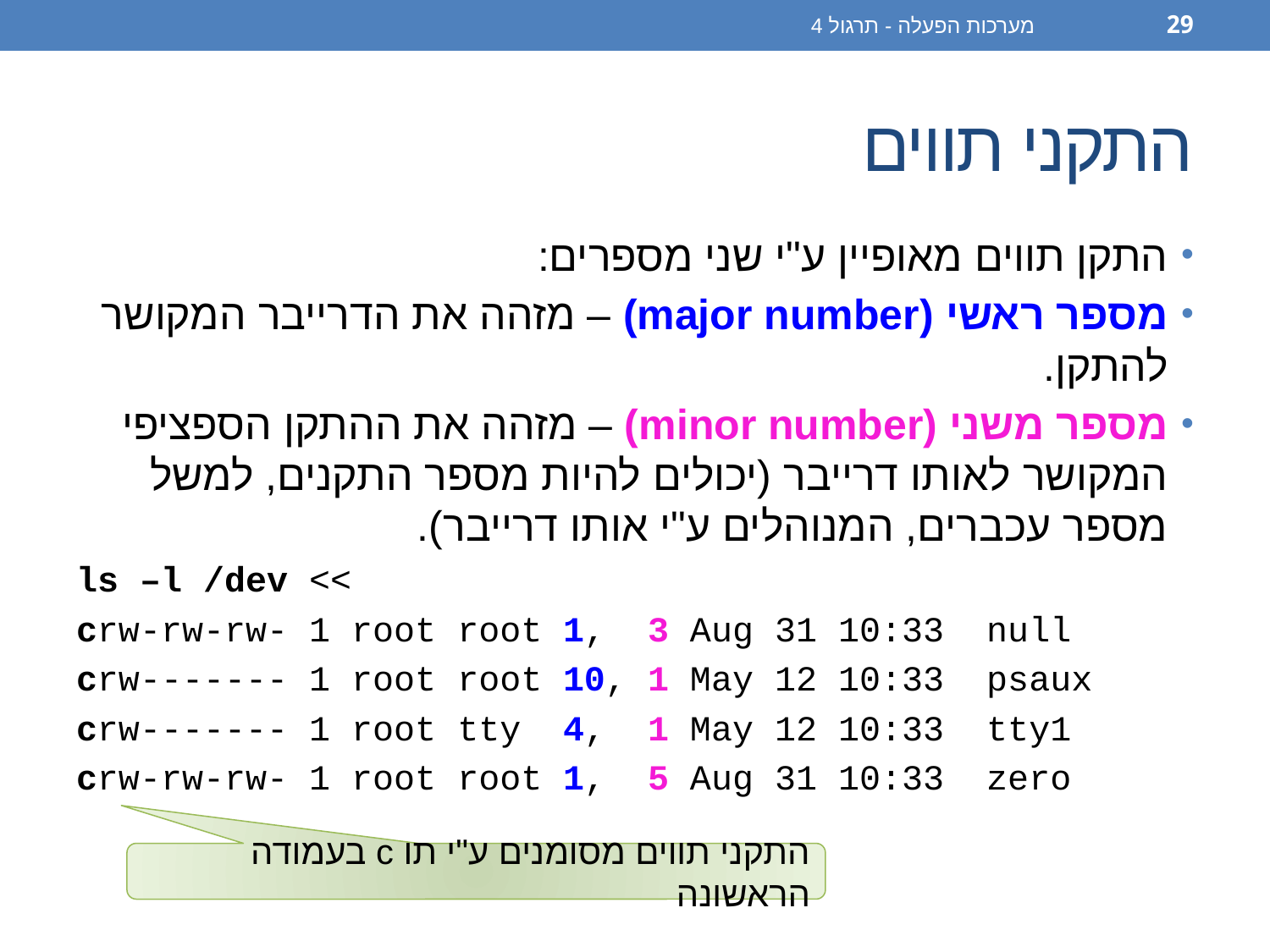

מערכות הפעלה - תרגול 4
29
# התקני תווים
התקן תווים מאופיין ע"י שני מספרים:
מספר ראשי (major number) – מזהה את הדרייבר המקושר להתקן.
מספר משני (minor number) – מזהה את ההתקן הספציפי המקושר לאותו דרייבר (יכולים להיות מספר התקנים, למשל מספר עכברים, המנוהלים ע"י אותו דרייבר).
>> ls –l /dev
crw-rw-rw- 1 root root 1,  3 Aug 31 10:33  null
crw------- 1 root root 10, 1 May 12 10:33  psaux
crw------- 1 root tty  4,  1 May 12 10:33  tty1
crw-rw-rw- 1 root root 1,  5 Aug 31 10:33  zero
התקני תווים מסומנים ע"י תו c בעמודה הראשונה